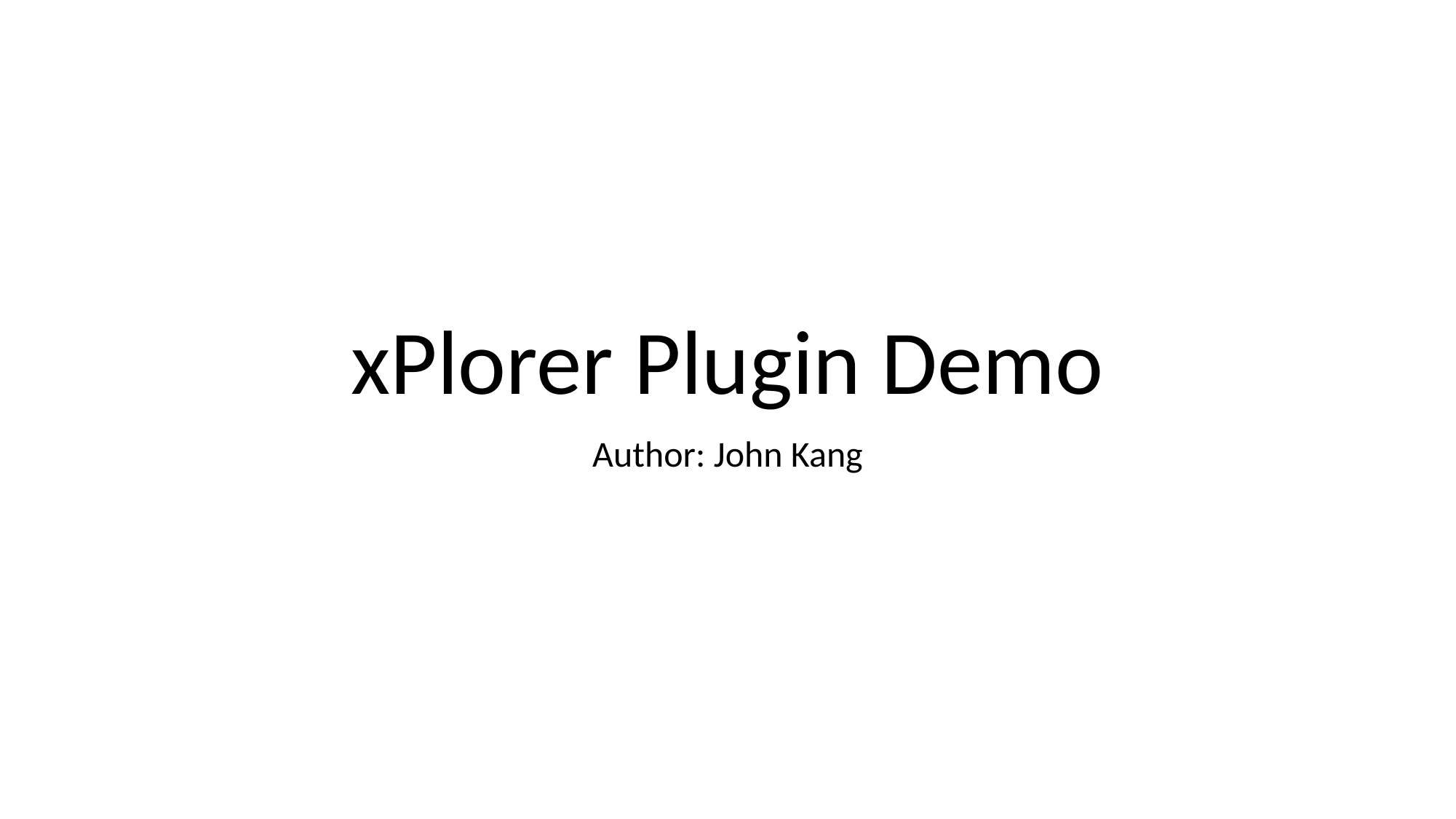

# xPlorer Plugin Demo
Author: John Kang